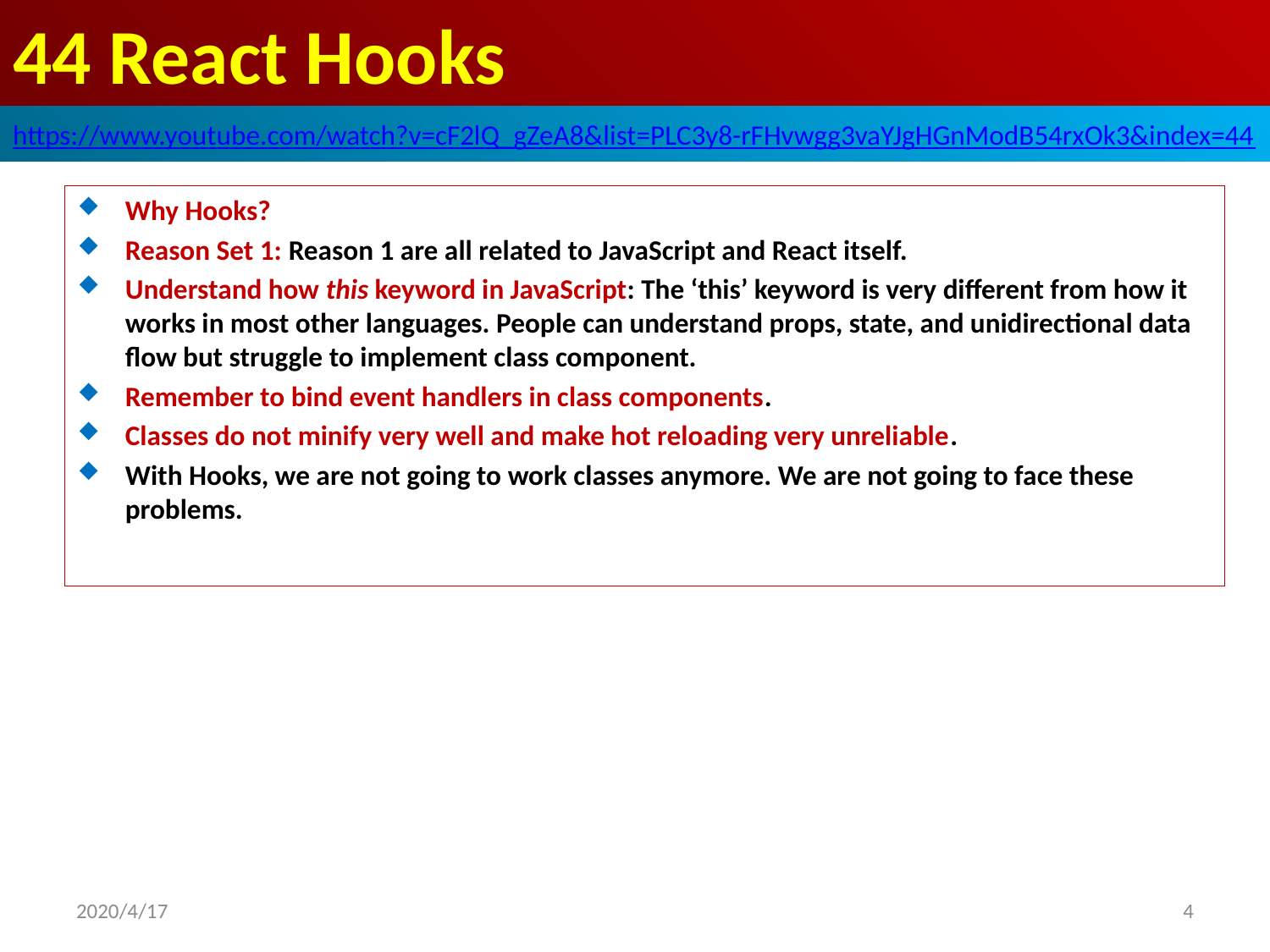

# 44 React Hooks
https://www.youtube.com/watch?v=cF2lQ_gZeA8&list=PLC3y8-rFHvwgg3vaYJgHGnModB54rxOk3&index=44
Why Hooks?
Reason Set 1: Reason 1 are all related to JavaScript and React itself.
Understand how this keyword in JavaScript: The ‘this’ keyword is very different from how it works in most other languages. People can understand props, state, and unidirectional data flow but struggle to implement class component.
Remember to bind event handlers in class components.
Classes do not minify very well and make hot reloading very unreliable.
With Hooks, we are not going to work classes anymore. We are not going to face these problems.
2020/4/17
4